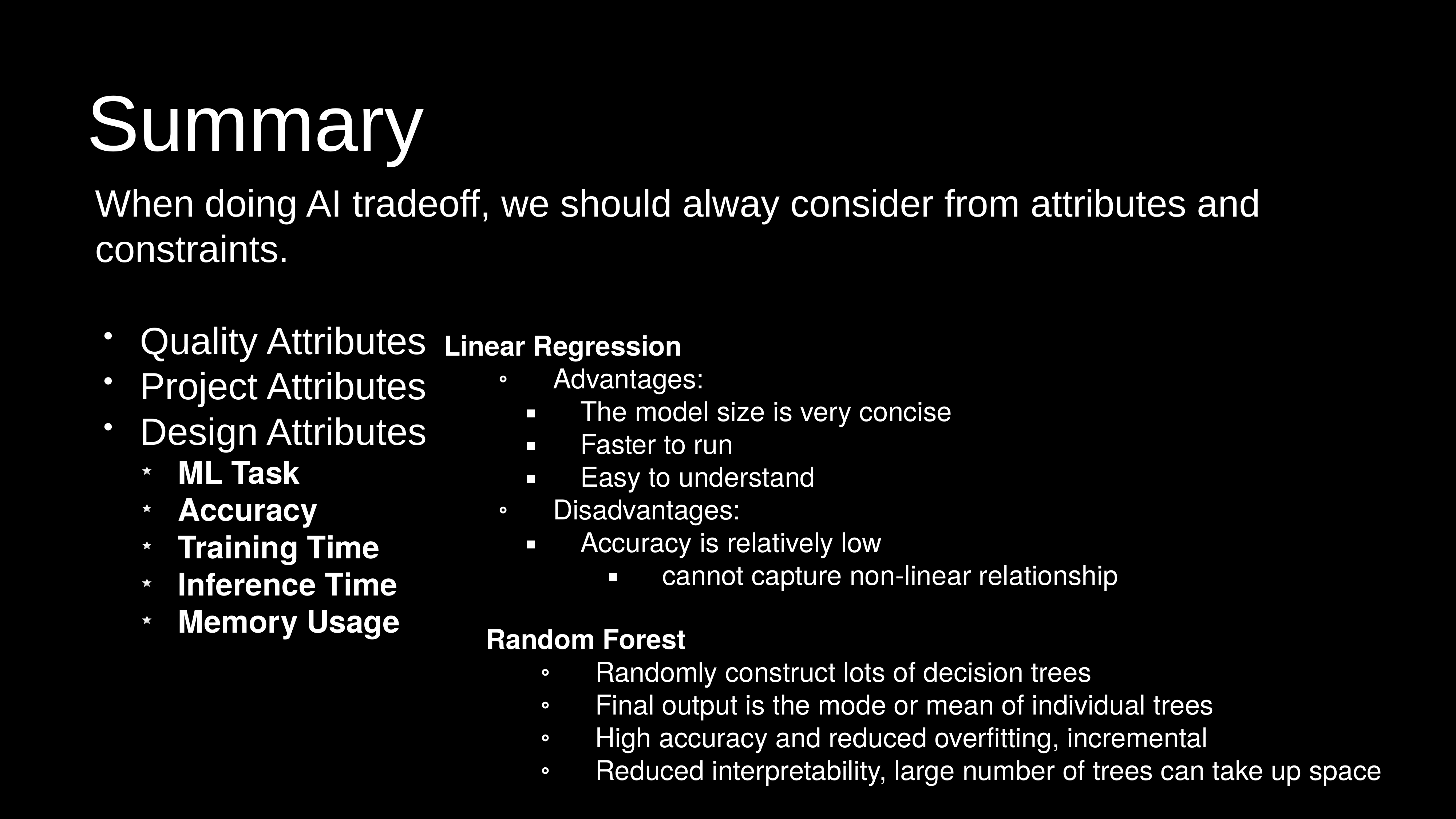

Summary
When doing AI tradeoff, we should alway consider from attributes and constraints.
Quality Attributes
Project Attributes
Design Attributes
ML Task
Accuracy
Training Time
Inference Time
Memory Usage
Linear Regression
	◦	Advantages:
	▪	The model size is very concise
	▪	Faster to run
	▪	Easy to understand
	◦	Disadvantages:
	▪	Accuracy is relatively low
	▪	cannot capture non-linear relationship
Random Forest
	◦	Randomly construct lots of decision trees
	◦	Final output is the mode or mean of individual trees
	◦	High accuracy and reduced overfitting, incremental
	◦	Reduced interpretability, large number of trees can take up space